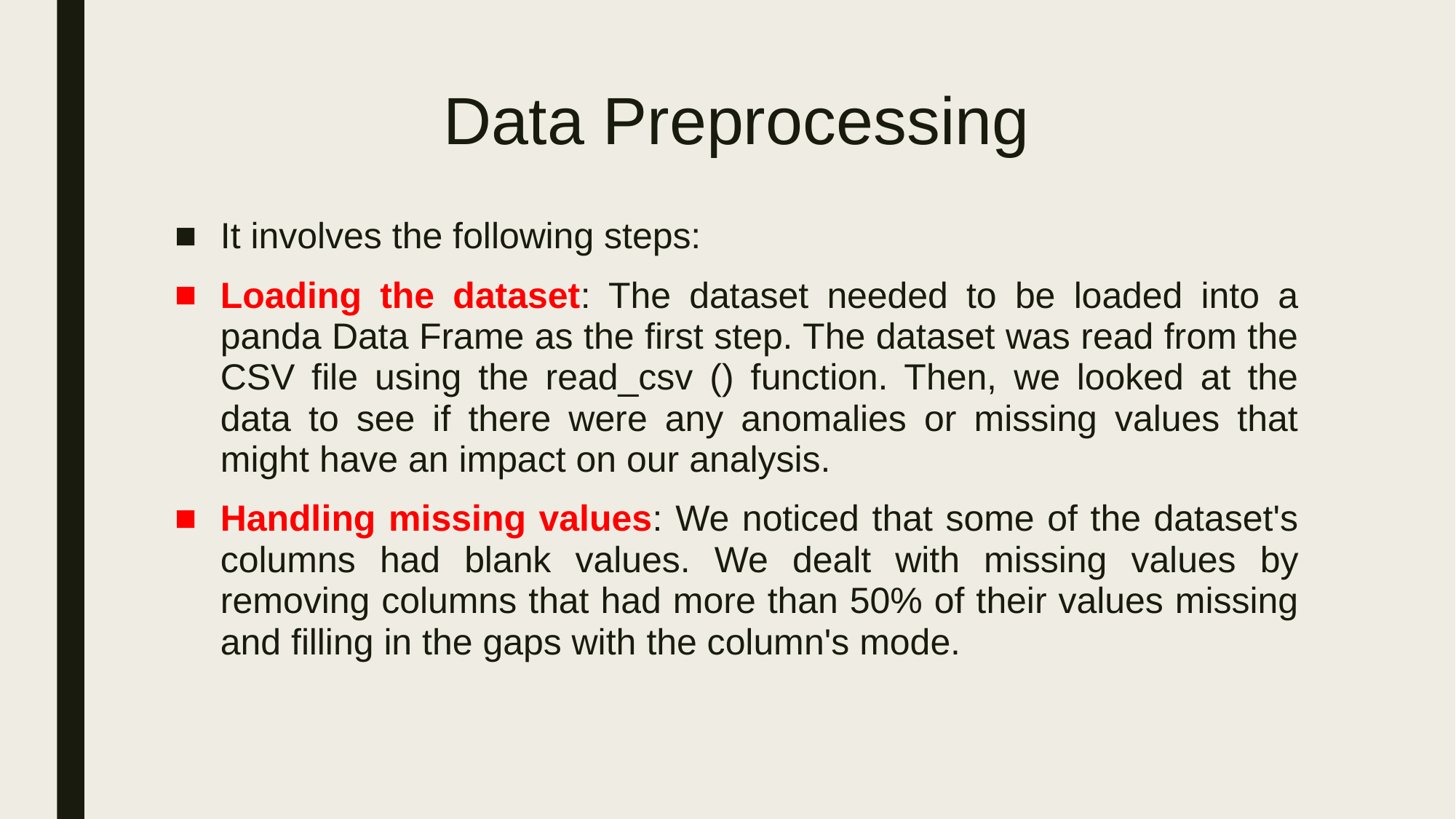

# Data Preprocessing
It involves the following steps:
Loading the dataset: The dataset needed to be loaded into a panda Data Frame as the first step. The dataset was read from the CSV file using the read_csv () function. Then, we looked at the data to see if there were any anomalies or missing values that might have an impact on our analysis.
Handling missing values: We noticed that some of the dataset's columns had blank values. We dealt with missing values by removing columns that had more than 50% of their values missing and filling in the gaps with the column's mode.